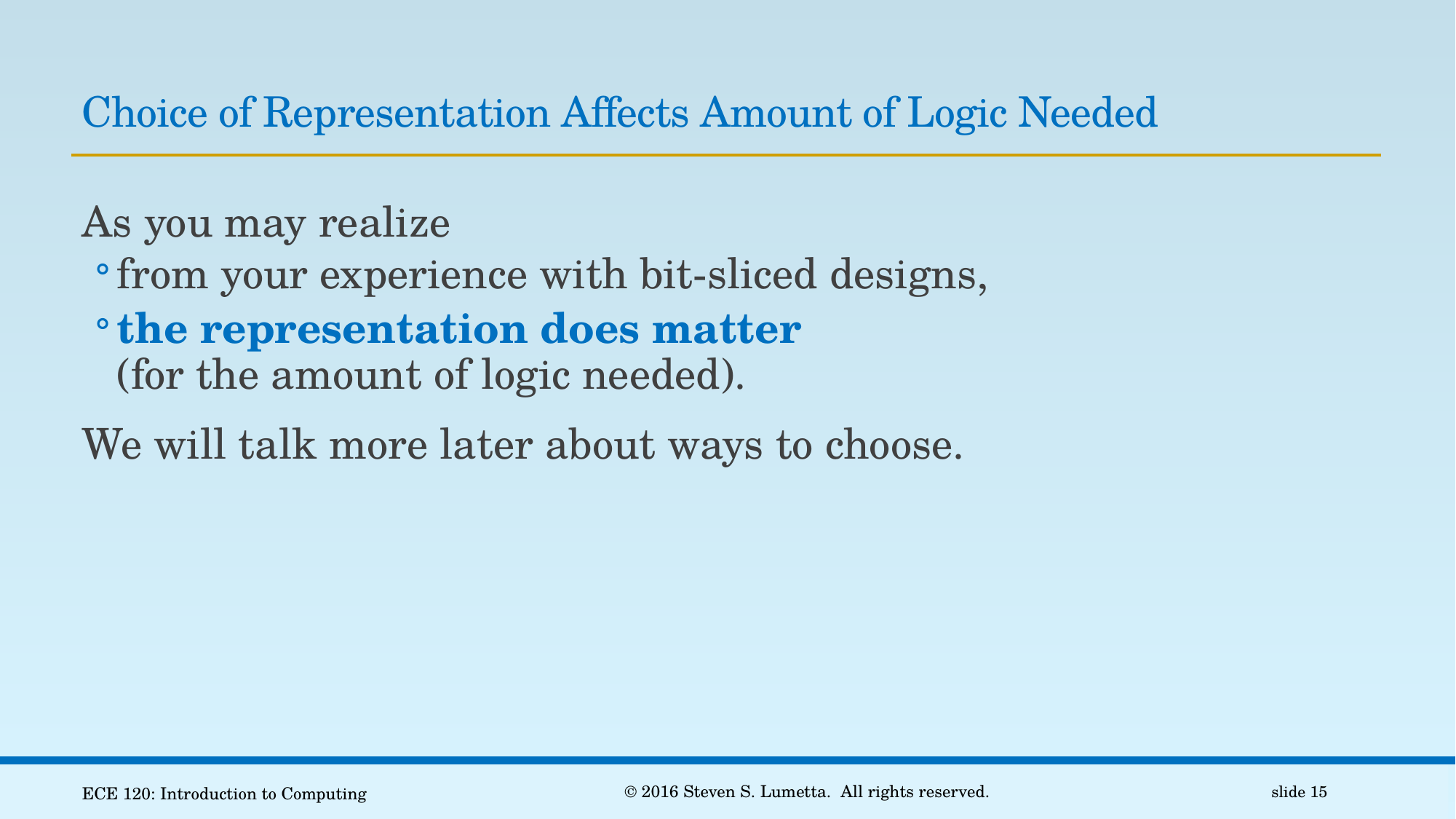

# Choice of Representation Affects Amount of Logic Needed
As you may realize
from your experience with bit-sliced designs,
the representation does matter
(for the amount of logic needed).
We will talk more later about ways to choose.

ECE 120: Introduction to Computing
© 2016 Steven S. Lumetta.  All rights reserved.
slide 15